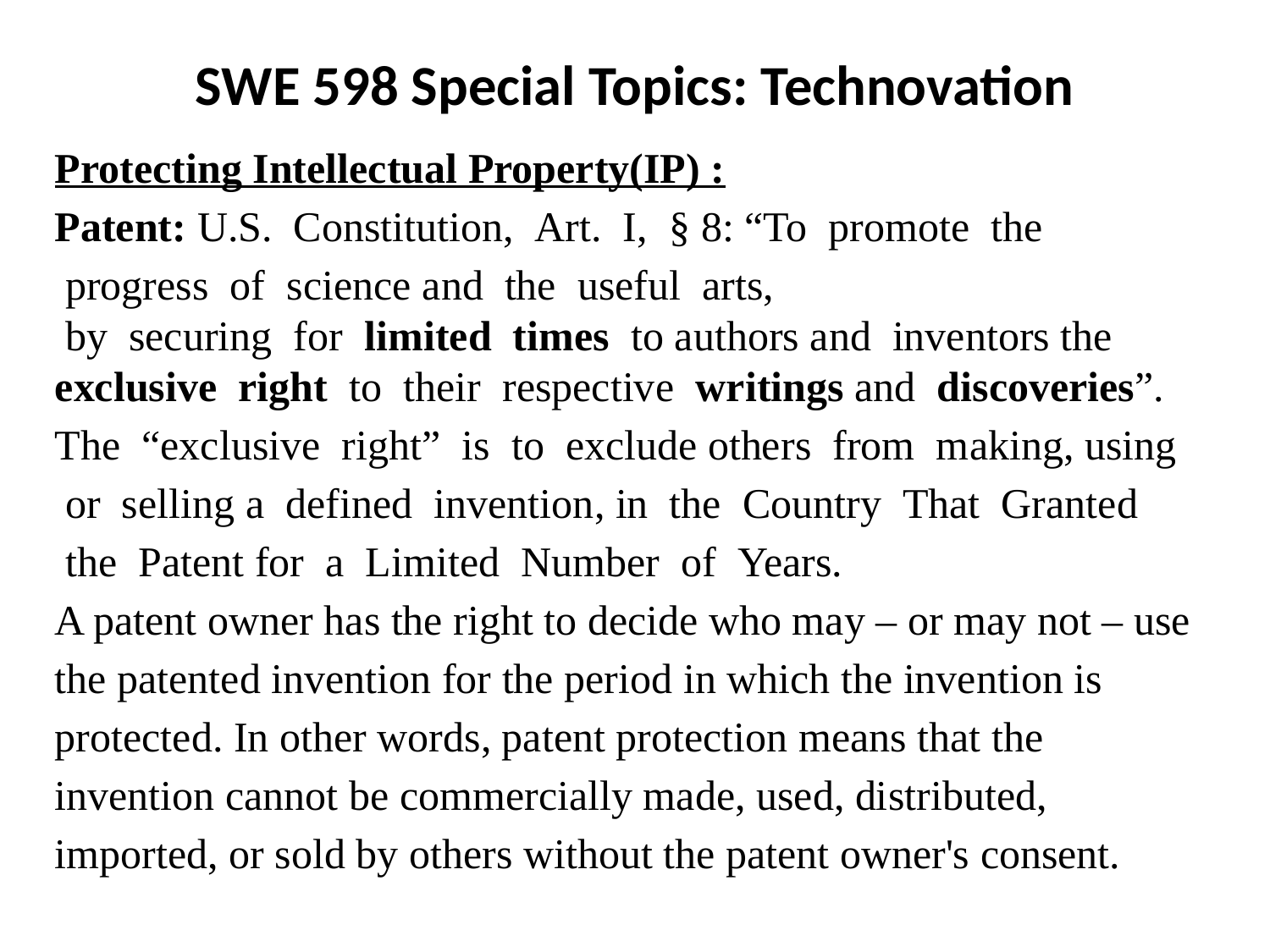

SWE 598 Special Topics: Technovation
Protecting Intellectual Property(IP) :
Patent: U.S.  Constitution,  Art.  I,  § 8: “To  promote  the  progress  of  science and  the  useful  arts,
 by  securing  for  limited  times  to authors and  inventors the
exclusive  right  to  their  respective  writings and  discoveries”.
The  “exclusive  right”  is  to  exclude others  from  making, using  or  selling a  defined  invention, in  the  Country  That  Granted  the  Patent for  a  Limited  Number  of  Years.
A patent owner has the right to decide who may – or may not – use the patented invention for the period in which the invention is protected. In other words, patent protection means that the invention cannot be commercially made, used, distributed, imported, or sold by others without the patent owner's consent.